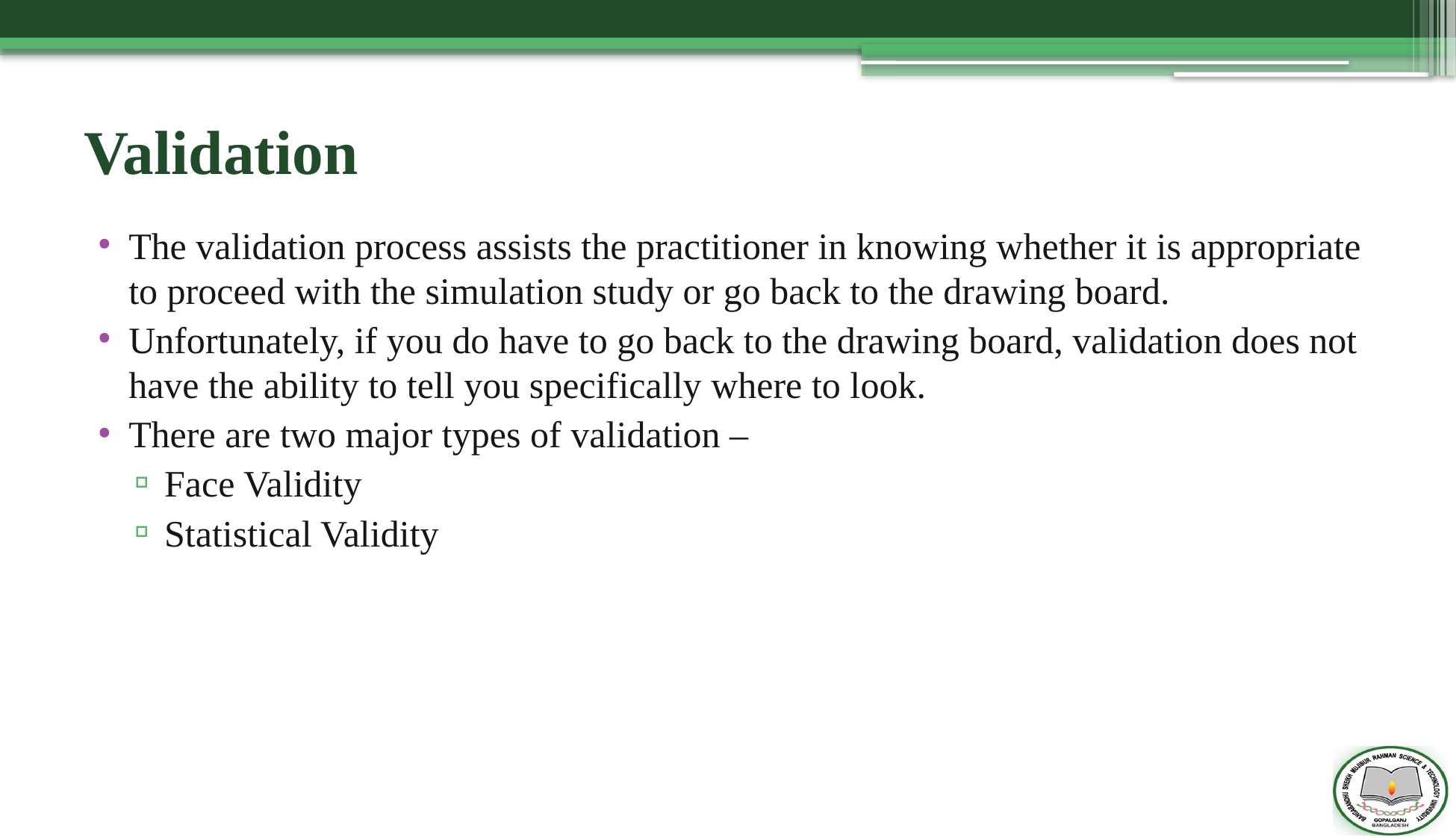

# Validation
The validation process assists the practitioner in knowing whether it is appropriate to proceed with the simulation study or go back to the drawing board.
Unfortunately, if you do have to go back to the drawing board, validation does not have the ability to tell you specifically where to look.
There are two major types of validation –
Face Validity
Statistical Validity